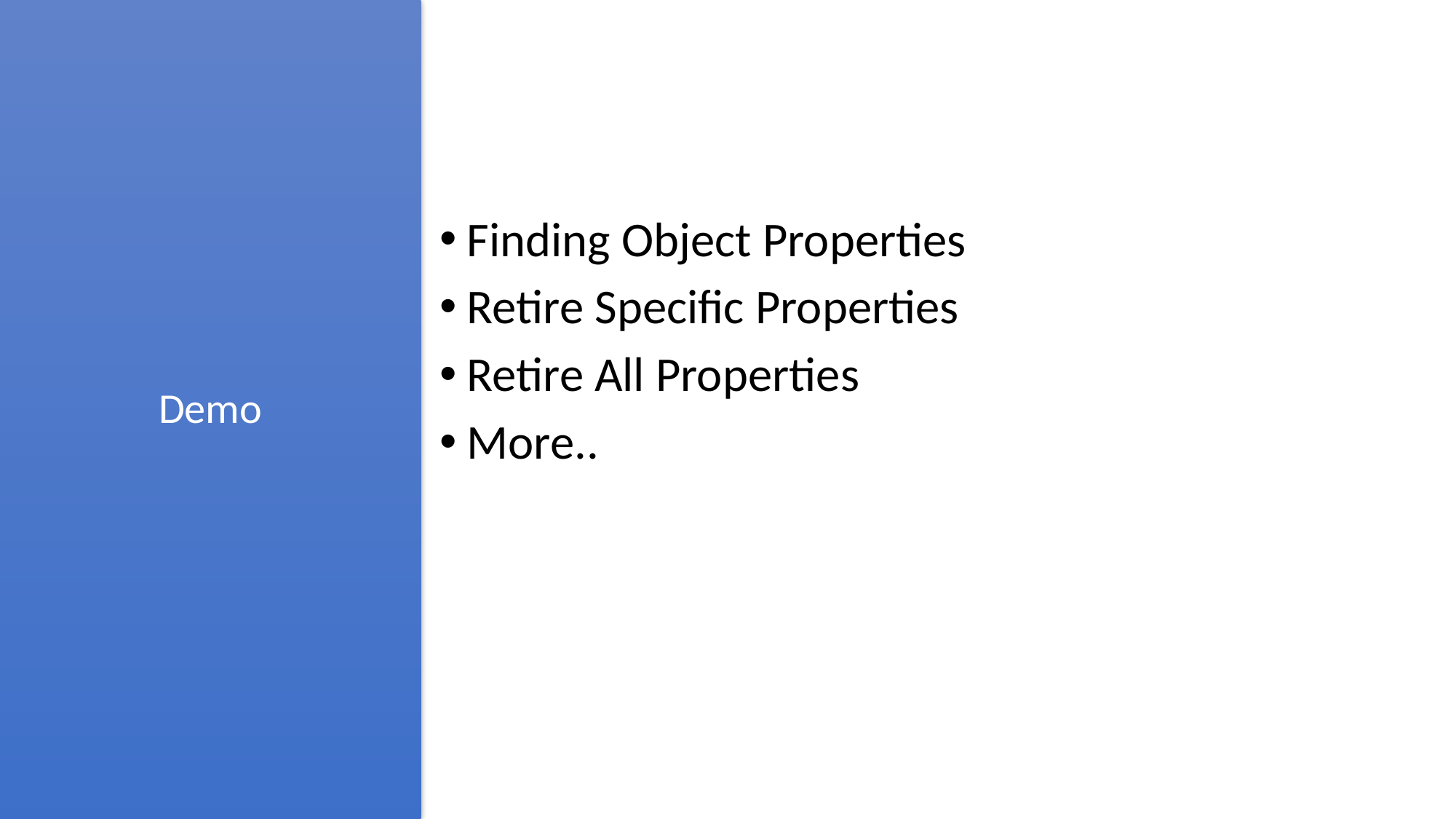

Demo
Finding Object Properties
Retire Specific Properties
Retire All Properties
More..